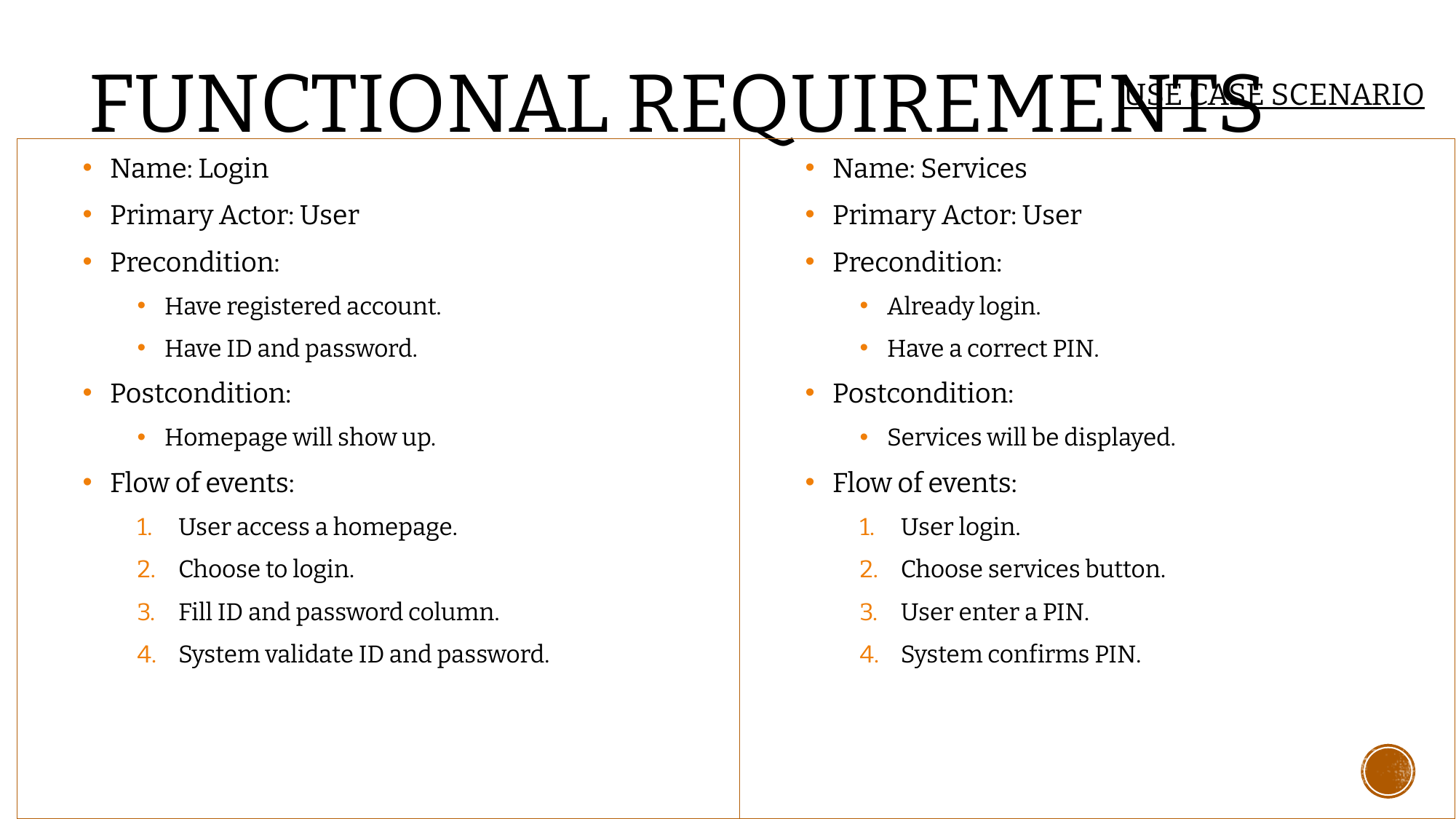

# Functional Requirements
USE CASE SCENARIO
Name: Login
Primary Actor: User
Precondition:
Have registered account.
Have ID and password.
Postcondition:
Homepage will show up.
Flow of events:
User access a homepage.
Choose to login.
Fill ID and password column.
System validate ID and password.
Name: Services
Primary Actor: User
Precondition:
Already login.
Have a correct PIN.
Postcondition:
Services will be displayed.
Flow of events:
User login.
Choose services button.
User enter a PIN.
System confirms PIN.